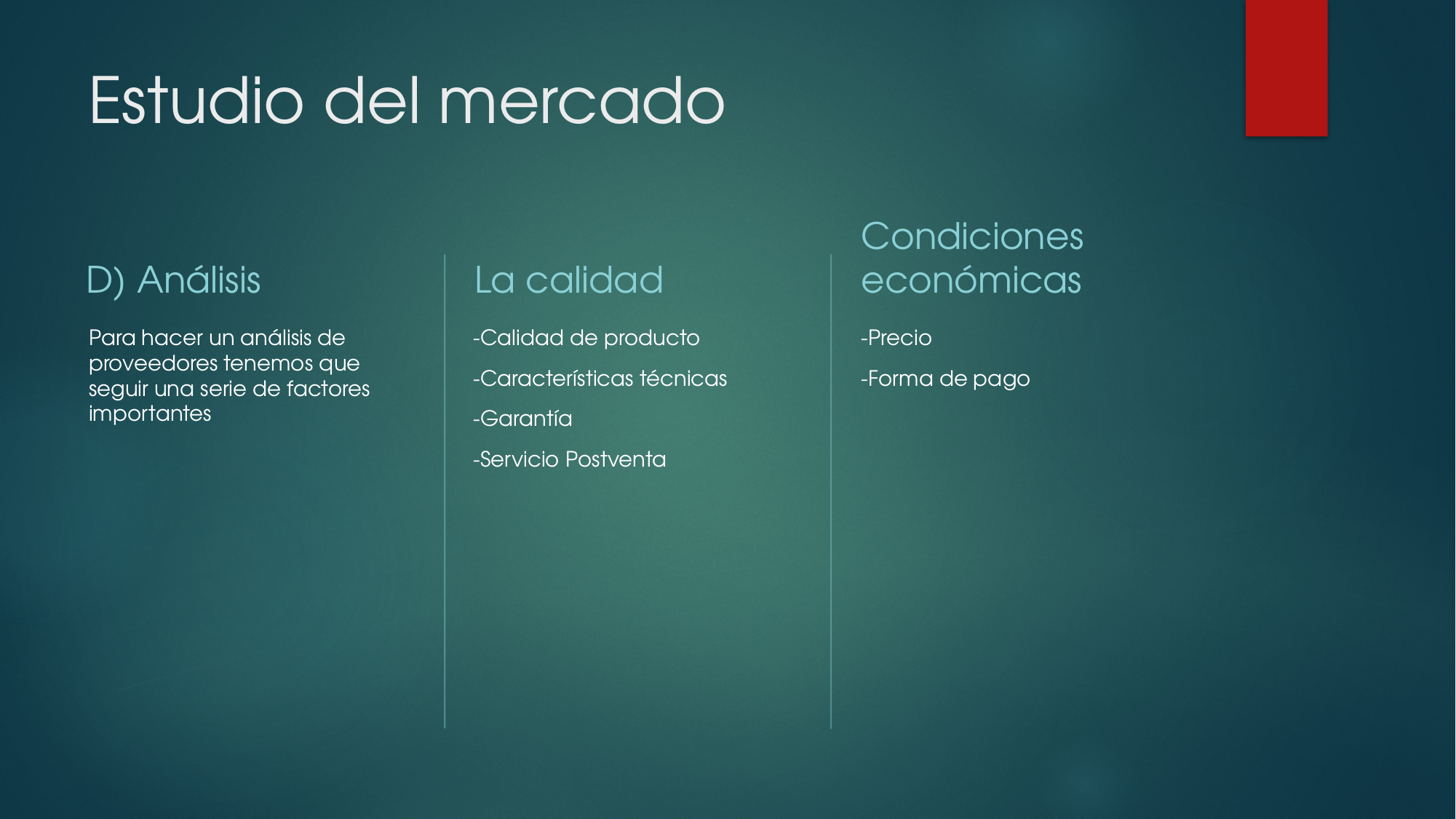

# Estudio del mercado
D) Análisis
La calidad
Condiciones económicas
Para hacer un análisis de proveedores tenemos que seguir una serie de factores importantes

-Calidad de producto
-Características técnicas
-Garantía
-Servicio Postventa
-Precio
-Forma de pago